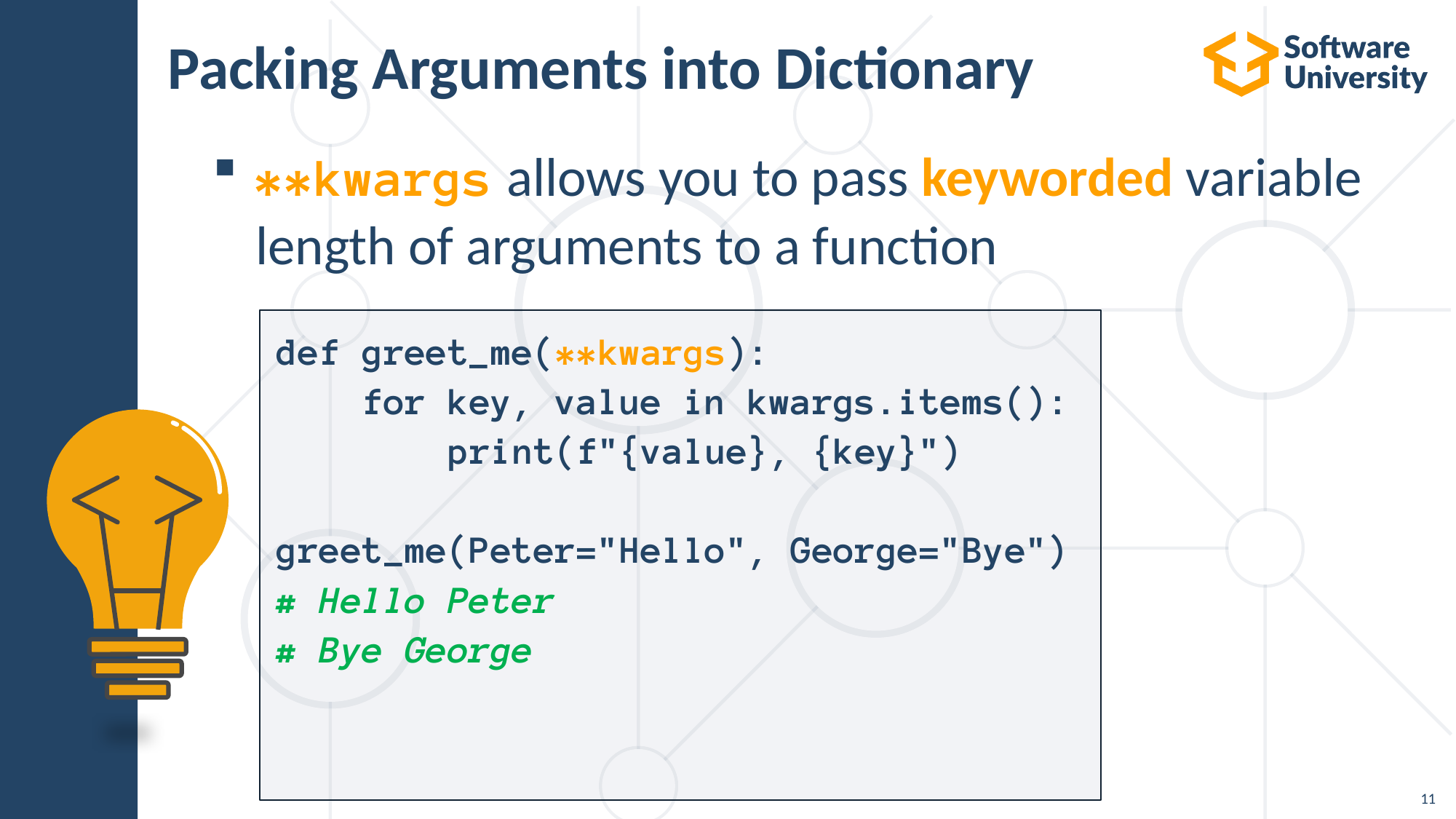

# Packing Arguments into Dictionary
**kwargs allows you to pass keyworded variable
length of arguments to a function
def greet_me(**kwargs):
    for key, value in kwargs.items():
        print(f"{value}, {key}")

greet_me(Peter="Hello", George="Bye")
# Hello Peter
# Bye George
11